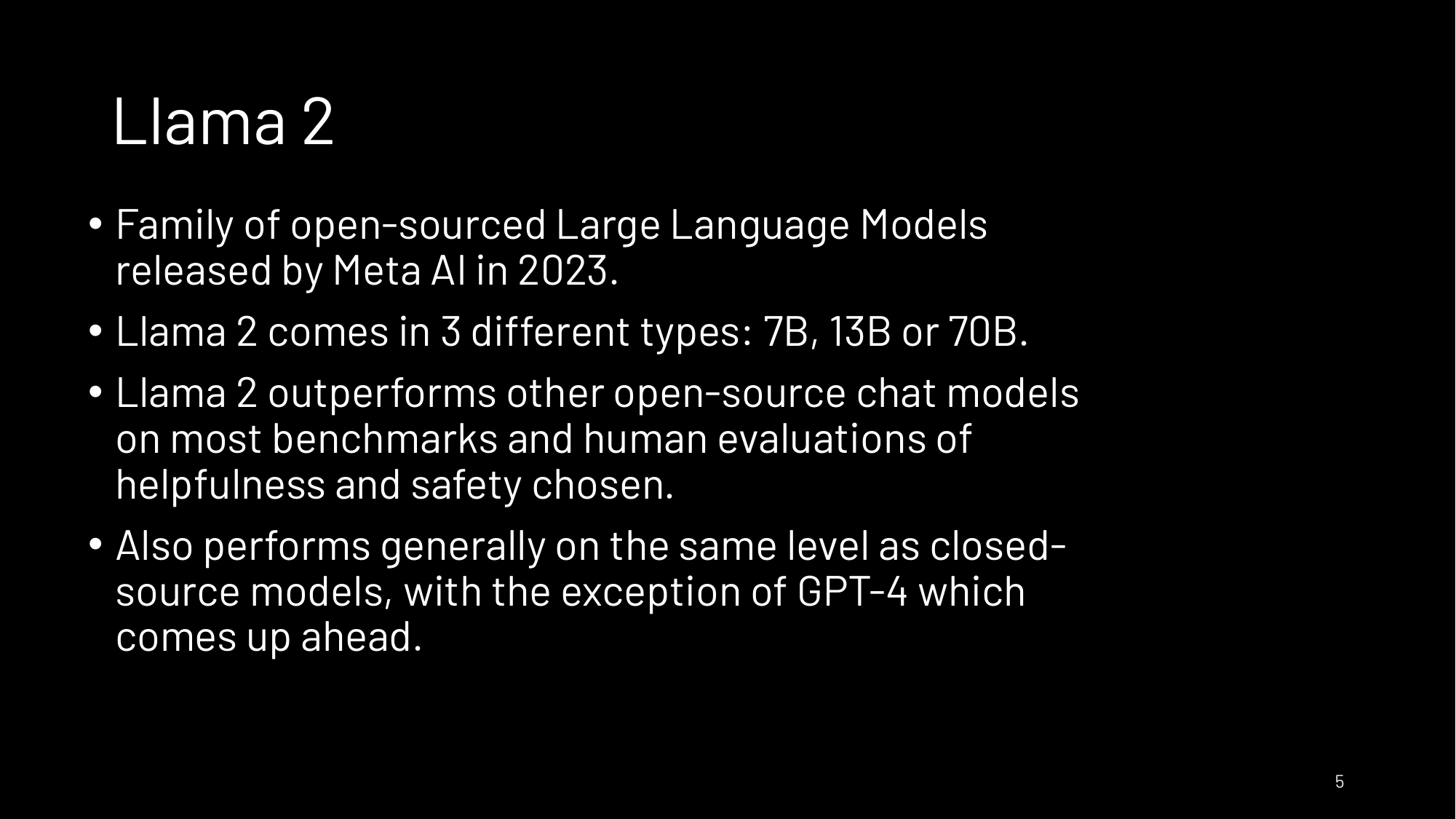

# Llama 2
Family of open-sourced Large Language Models released by Meta AI in 2023.
Llama 2 comes in 3 different types: 7B, 13B or 70B.
Llama 2 outperforms other open-source chat models on most benchmarks and human evaluations of helpfulness and safety chosen.
Also performs generally on the same level as closed-source models, with the exception of GPT-4 which comes up ahead.
5